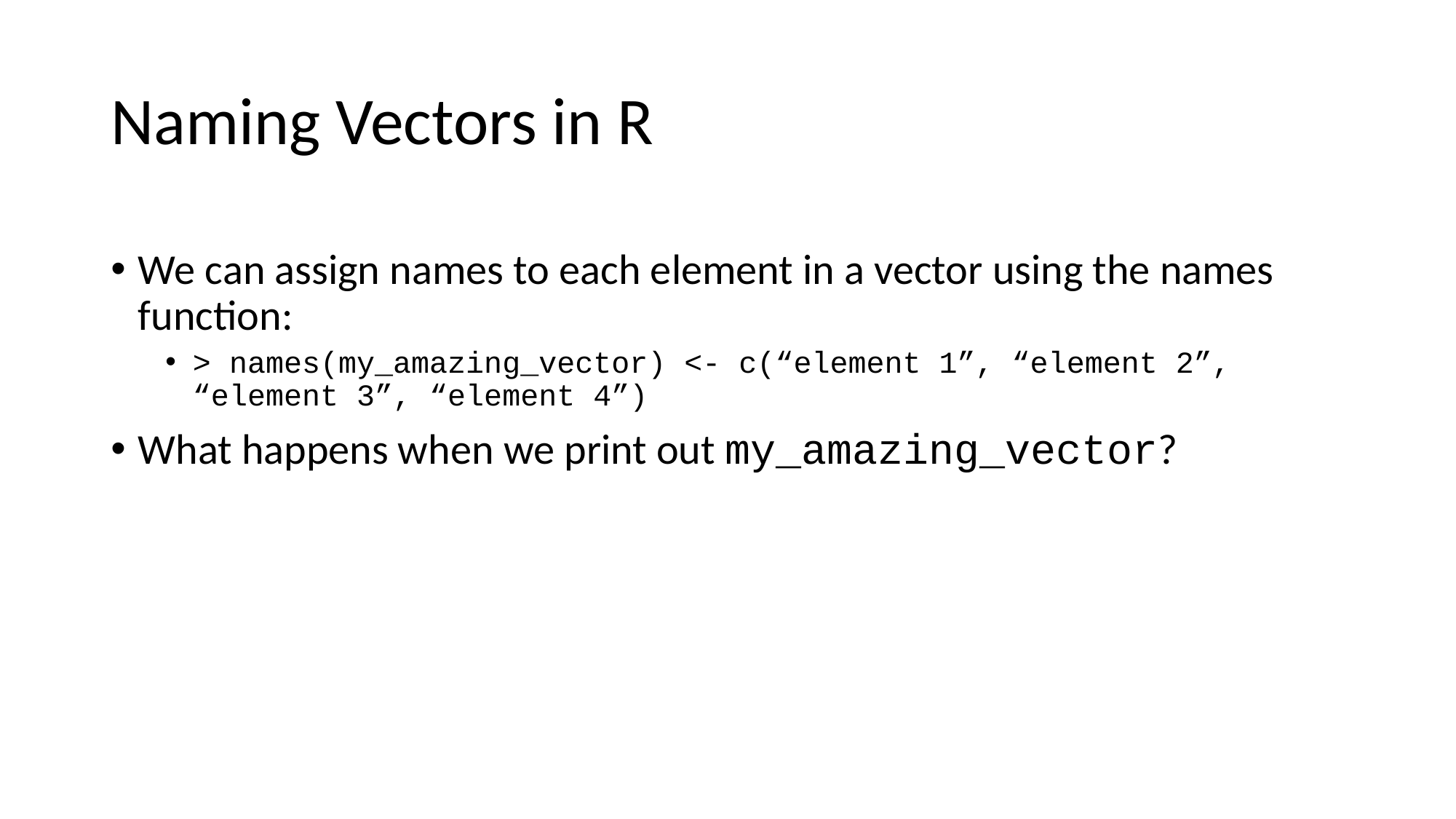

# Naming Vectors in R

We can assign names to each element in a vector using the names function:
> names(my_amazing_vector) <- c(“element 1”, “element 2”, “element 3”, “element 4”)
What happens when we print out my_amazing_vector?